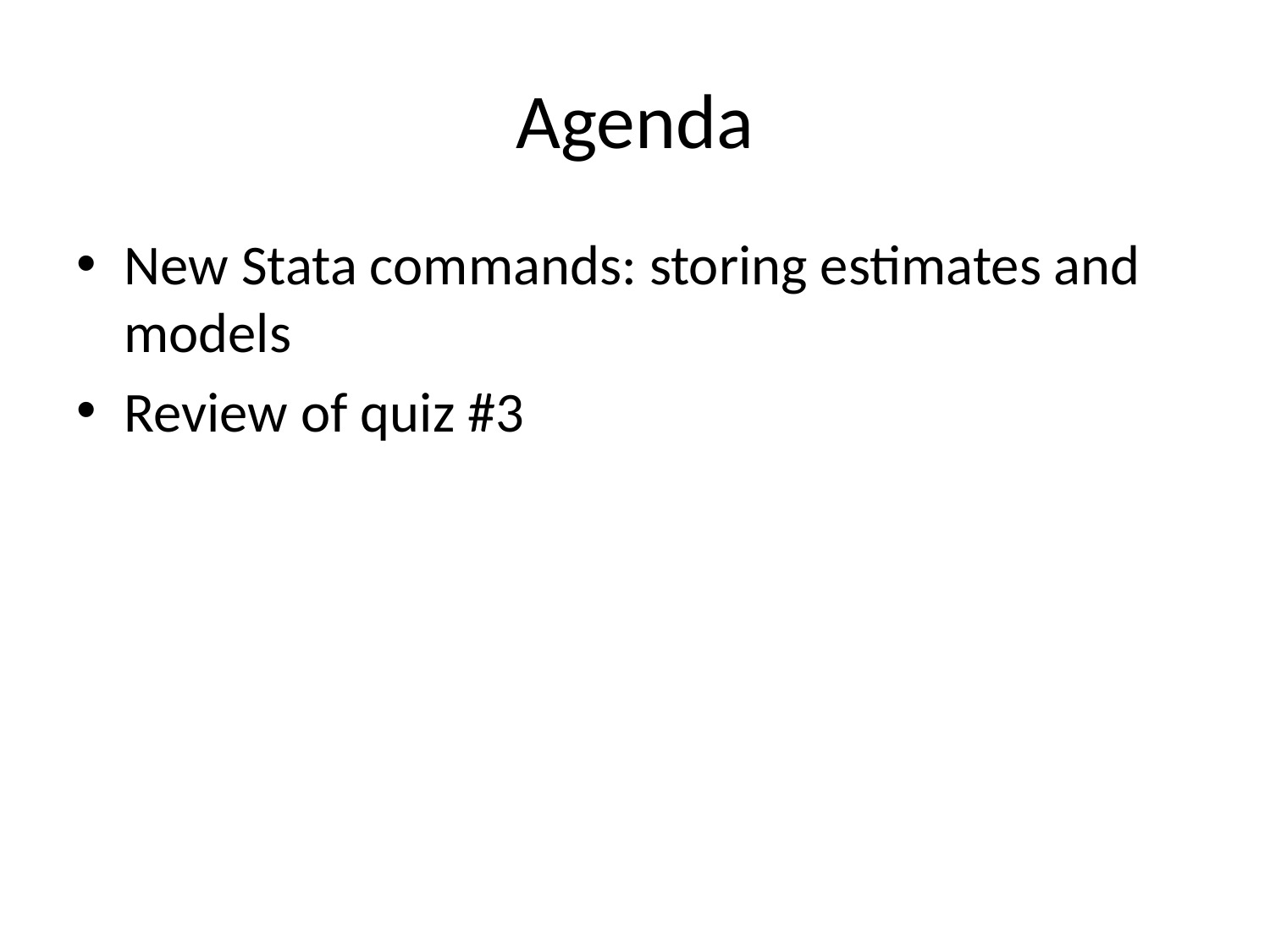

# Agenda
New Stata commands: storing estimates and models
Review of quiz #3